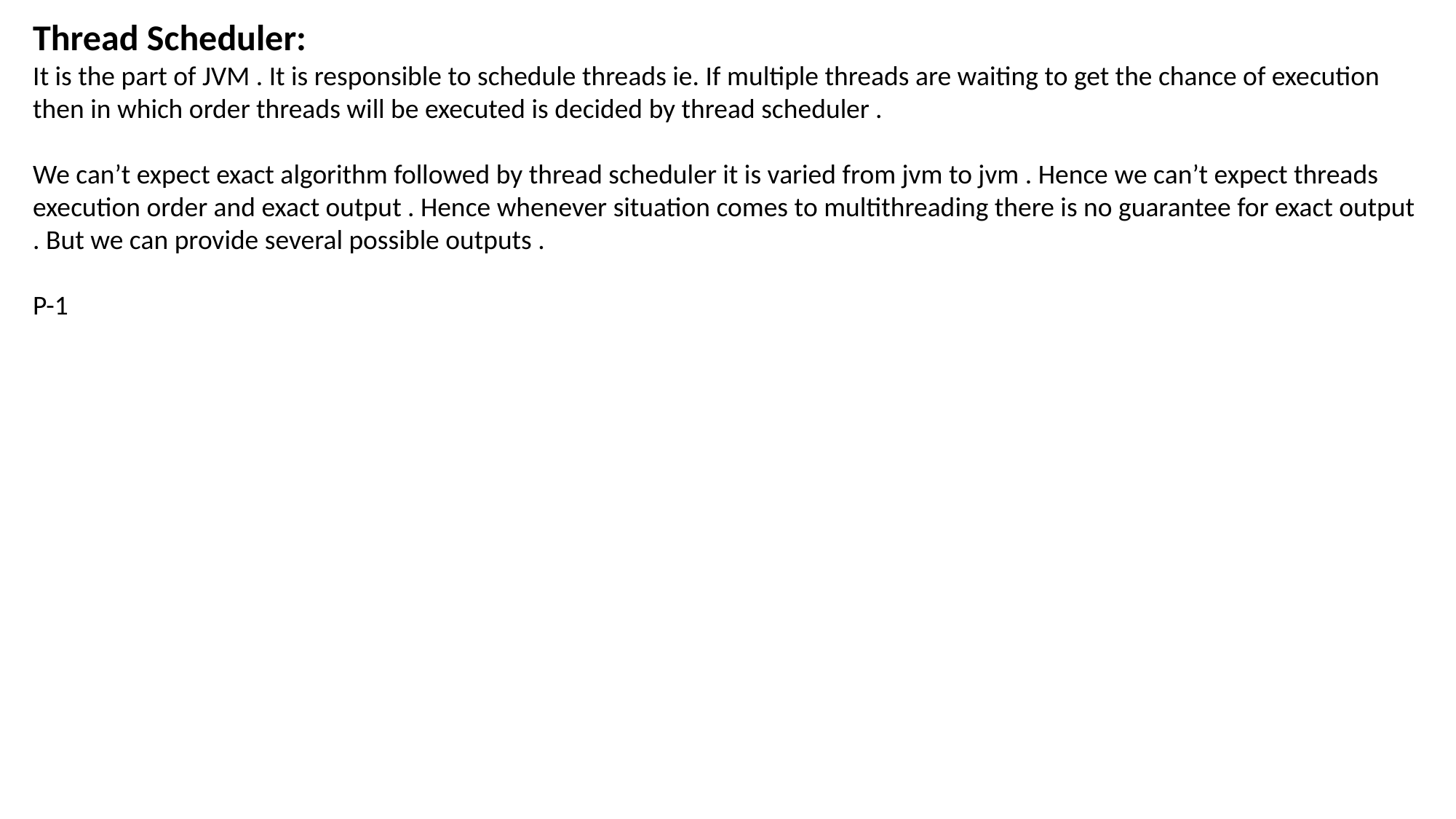

Thread Scheduler:
It is the part of JVM . It is responsible to schedule threads ie. If multiple threads are waiting to get the chance of execution then in which order threads will be executed is decided by thread scheduler .

We can’t expect exact algorithm followed by thread scheduler it is varied from jvm to jvm . Hence we can’t expect threads execution order and exact output . Hence whenever situation comes to multithreading there is no guarantee for exact output . But we can provide several possible outputs .

P-1